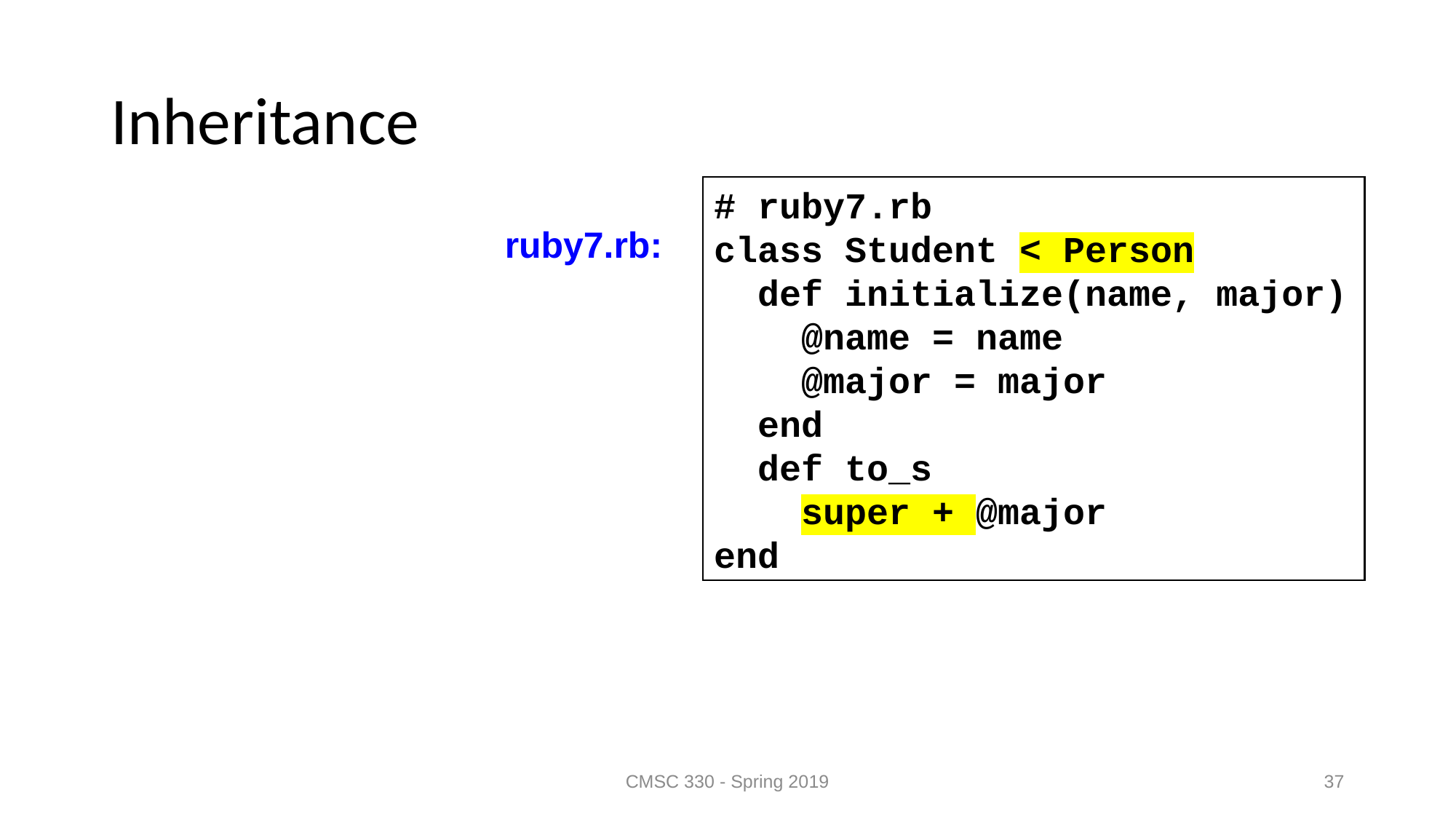

# Inheritance
# ruby7.rb
class Student < Person
  def initialize(name, major)
    @name = name
    @major = major
  end
  def to_s
    super + @major
end
ruby7.rb:

CMSC 330 - Spring 2019
37